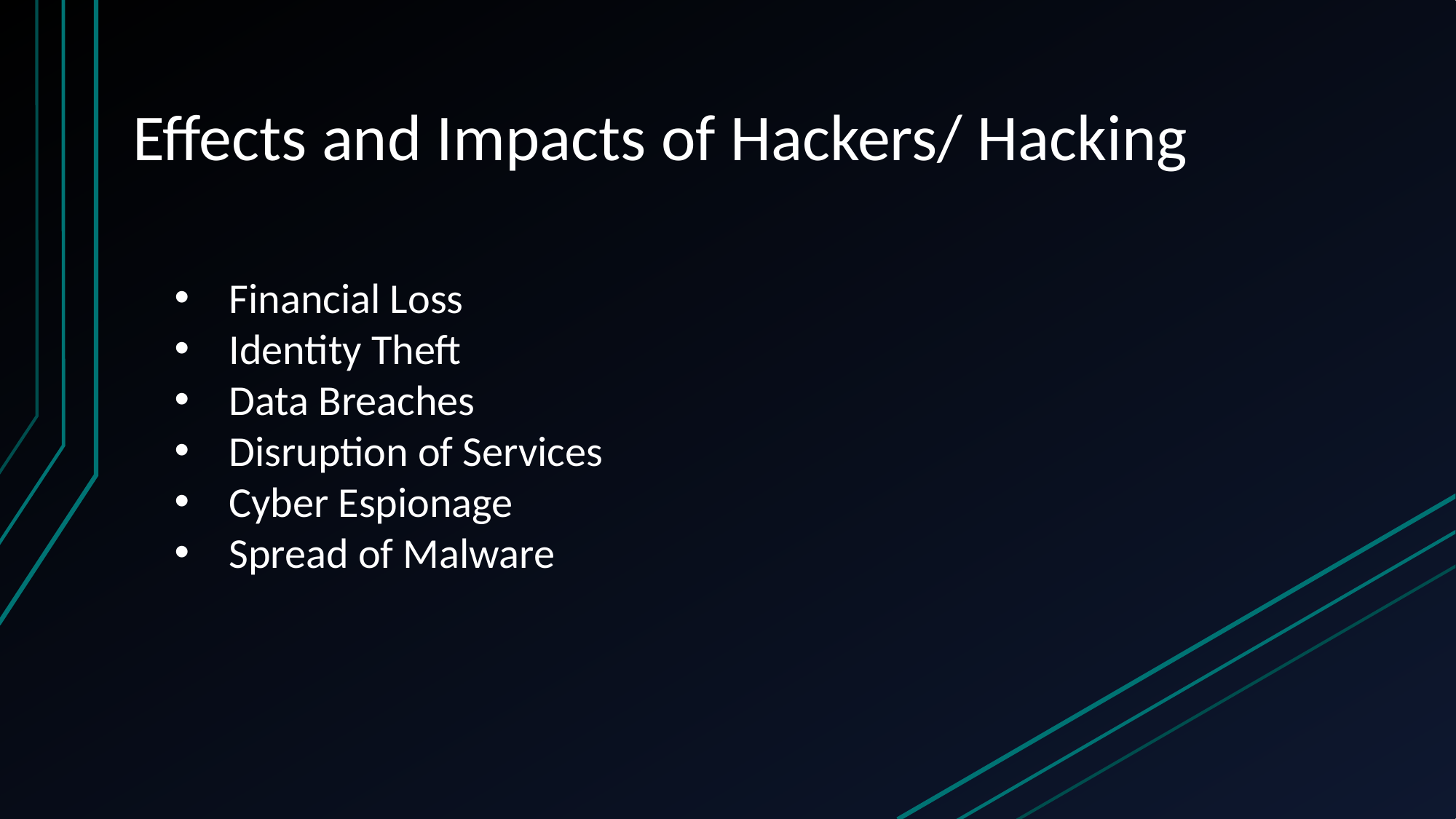

# Effects and Impacts of Hackers/ Hacking
Financial Loss
Identity Theft
Data Breaches
Disruption of Services
Cyber Espionage
Spread of Malware